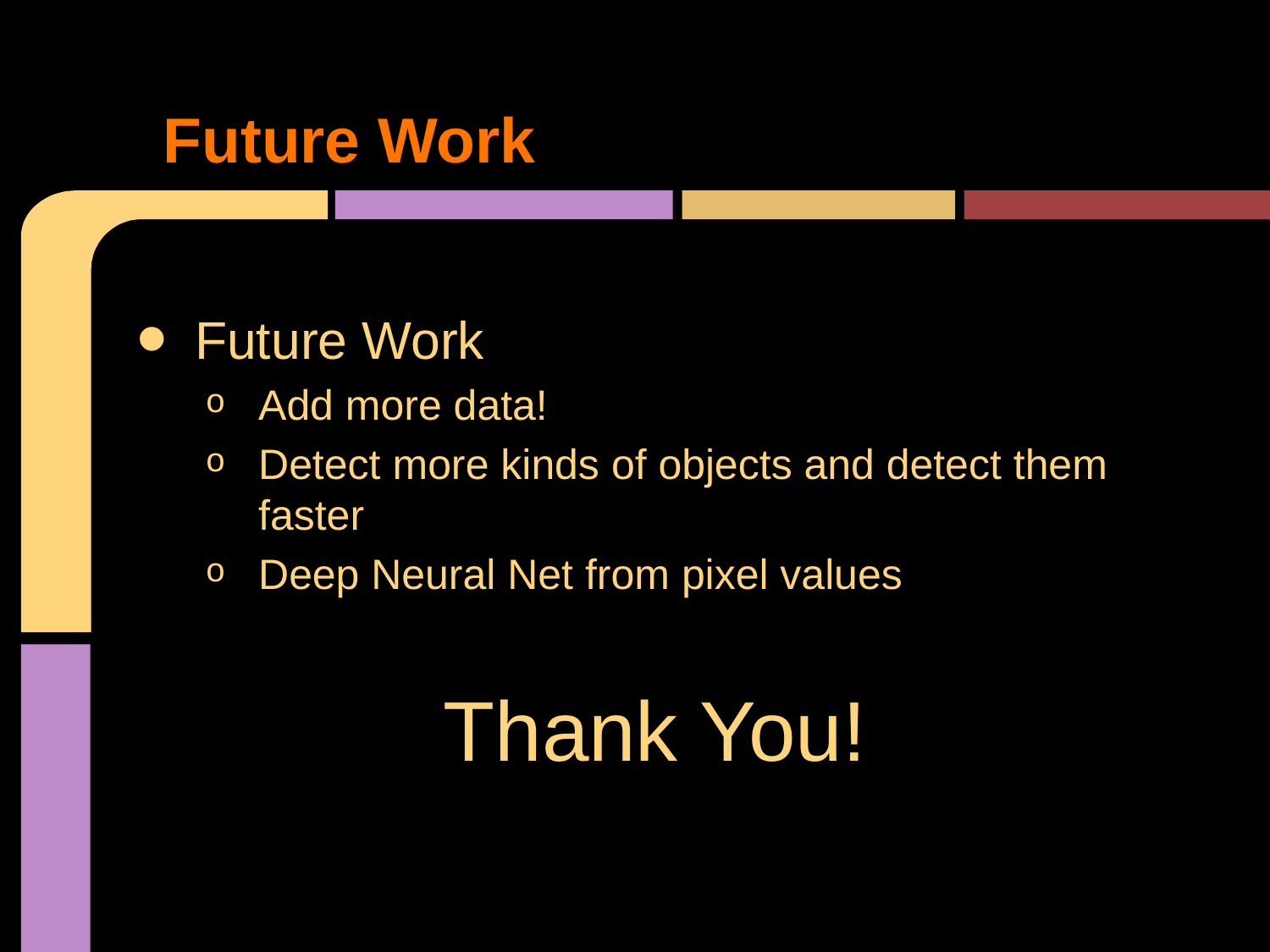

# Future Work

Future Work
Add more data!
Detect more kinds of objects and detect them faster
Deep Neural Net from pixel values
Thank You!